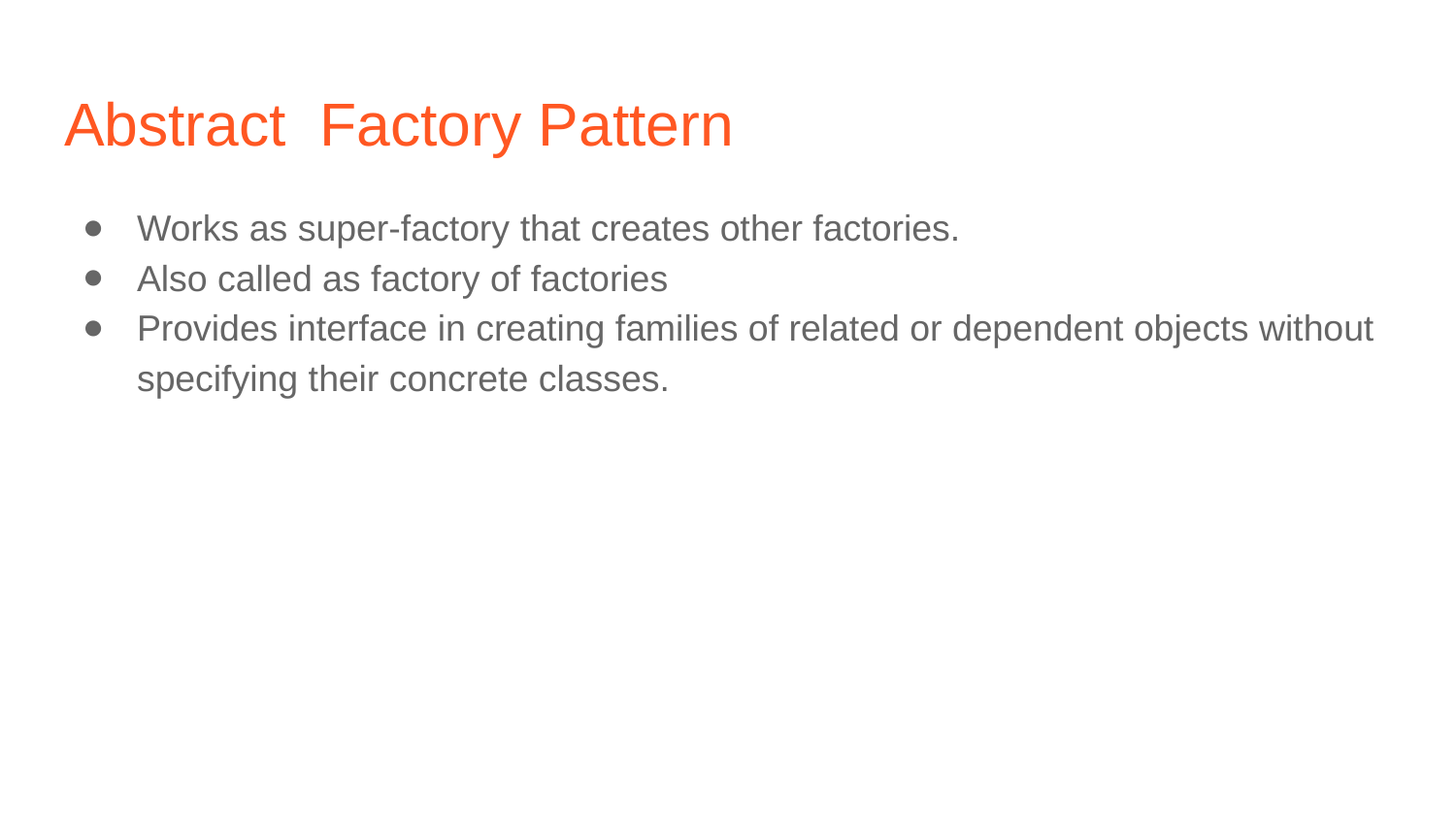

# Abstract  Factory Pattern
Works as super-factory that creates other factories.
Also called as factory of factories
Provides interface in creating families of related or dependent objects without specifying their concrete classes.